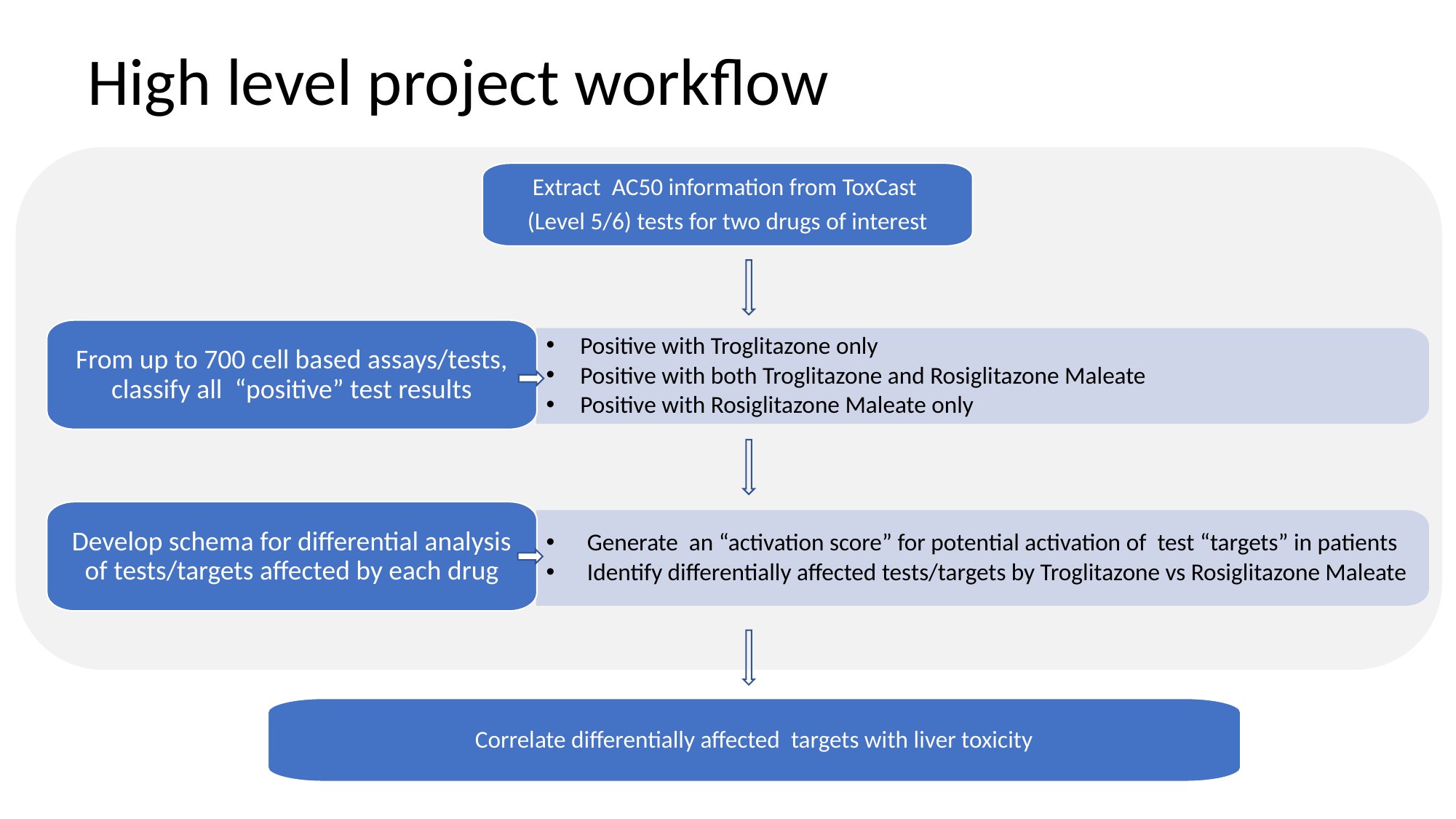

# High level project workflow

Extract  AC50 information from ToxCast
(Level 5/6) tests for two drugs of interest

From up to 700 cell based assays/tests, classify all  “positive” test results
Positive with Troglitazone only
Positive with both Troglitazone and Rosiglitazone Maleate
Positive with Rosiglitazone Maleate only

Develop schema for differential analysis of tests/targets affected by each drug
Generate  an “activation score” for potential activation of  test “targets” in patients
Identify differentially affected tests/targets by Troglitazone vs Rosiglitazone Maleate

Correlate differentially affected  targets with liver toxicity